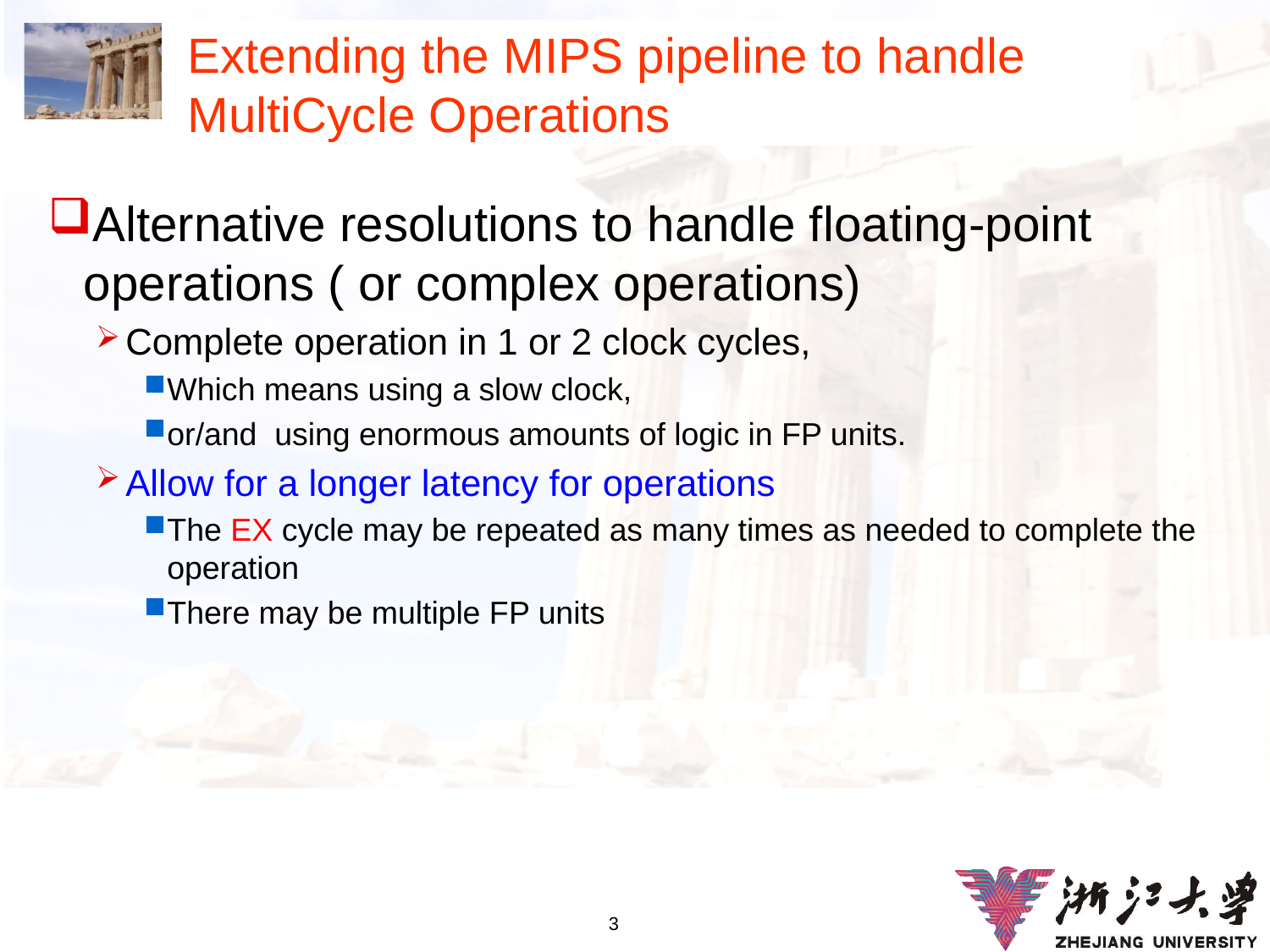

# Extending the MIPS pipeline to handle MultiCycle Operations
Alternative resolutions to handle floating-point operations ( or complex operations)
Complete operation in 1 or 2 clock cycles,
Which means using a slow clock,
or/and  using enormous amounts of logic in FP units.
Allow for a longer latency for operations
The EX cycle may be repeated as many times as needed to complete the operation
There may be multiple FP units